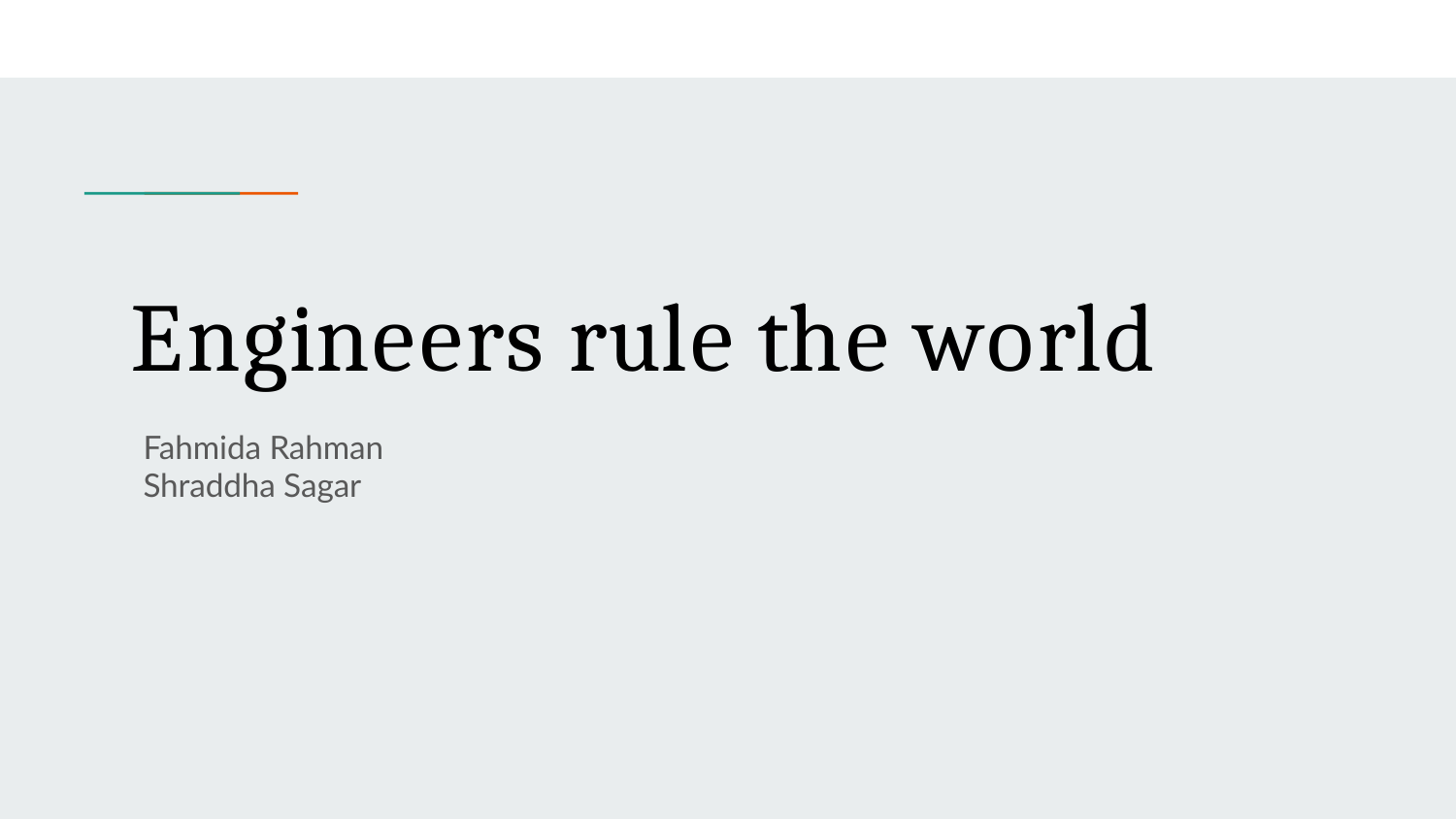

# Engineers rule the world
Fahmida Rahman
Shraddha Sagar